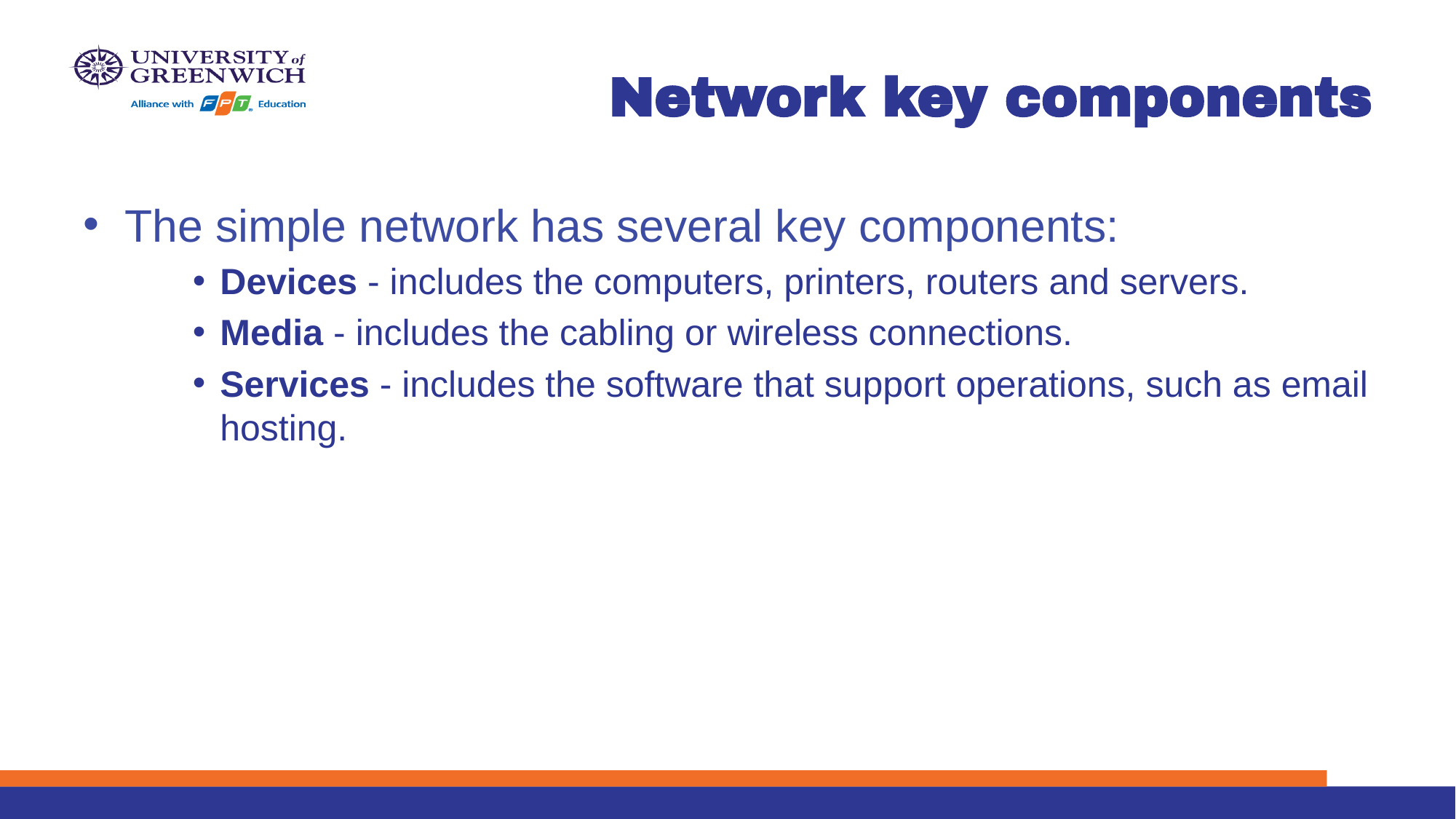

# Network key components
The simple network has several key components:
Devices - includes the computers, printers, routers and servers.
Media - includes the cabling or wireless connections.
Services - includes the software that support operations, such as email hosting.